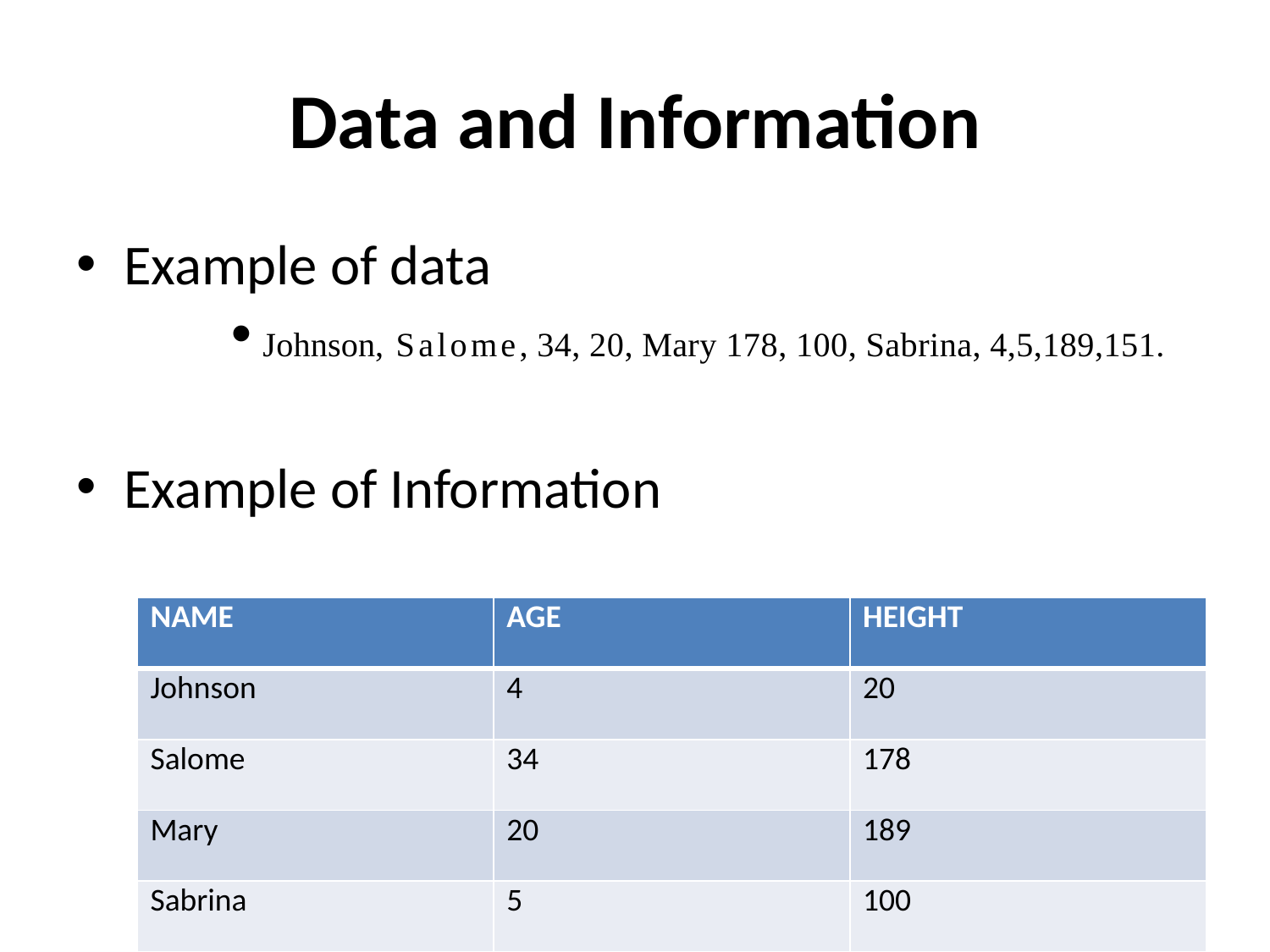

# Data and Information
Example of data
Johnson, Salome, 34, 20, Mary 178, 100, Sabrina, 4,5,189,151.

Example of Information

| NAME | AGE | HEIGHT |
| --- | --- | --- |
| Johnson | 4 | 20 |
| Salome | 34 | 178 |
| Mary | 20 | 189 |
| Sabrina | 5 | 100 |